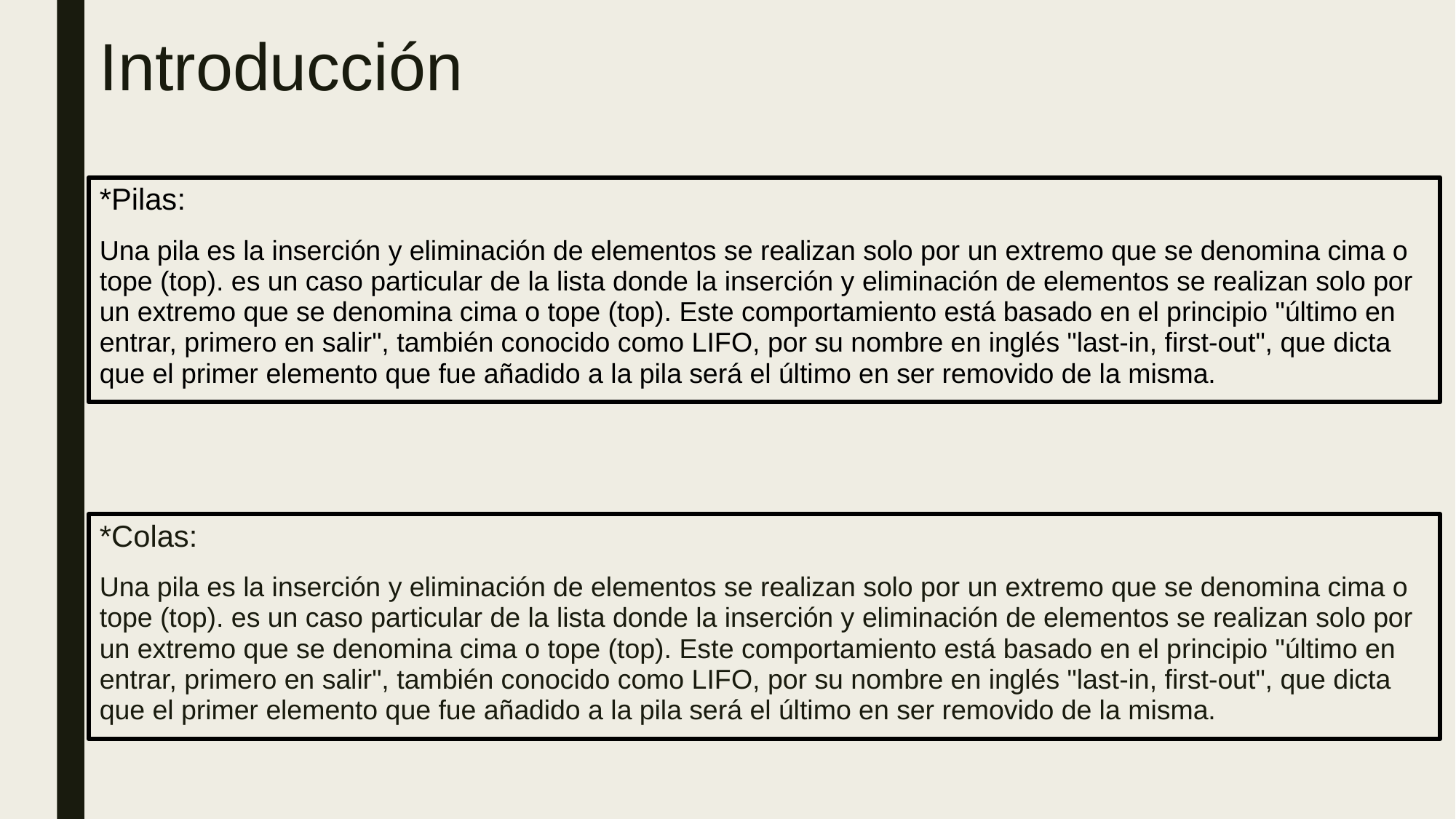

# Introducción
*Pilas:
Una pila es la inserción y eliminación de elementos se realizan solo por un extremo que se denomina cima o tope (top). es un caso particular de la lista donde la inserción y eliminación de elementos se realizan solo por un extremo que se denomina cima o tope (top). Este comportamiento está basado en el principio "último en entrar, primero en salir", también conocido como LIFO, por su nombre en inglés "last-in, first-out", que dicta que el primer elemento que fue añadido a la pila será el último en ser removido de la misma.

*Colas:
Una pila es la inserción y eliminación de elementos se realizan solo por un extremo que se denomina cima o tope (top). es un caso particular de la lista donde la inserción y eliminación de elementos se realizan solo por un extremo que se denomina cima o tope (top). Este comportamiento está basado en el principio "último en entrar, primero en salir", también conocido como LIFO, por su nombre en inglés "last-in, first-out", que dicta que el primer elemento que fue añadido a la pila será el último en ser removido de la misma.